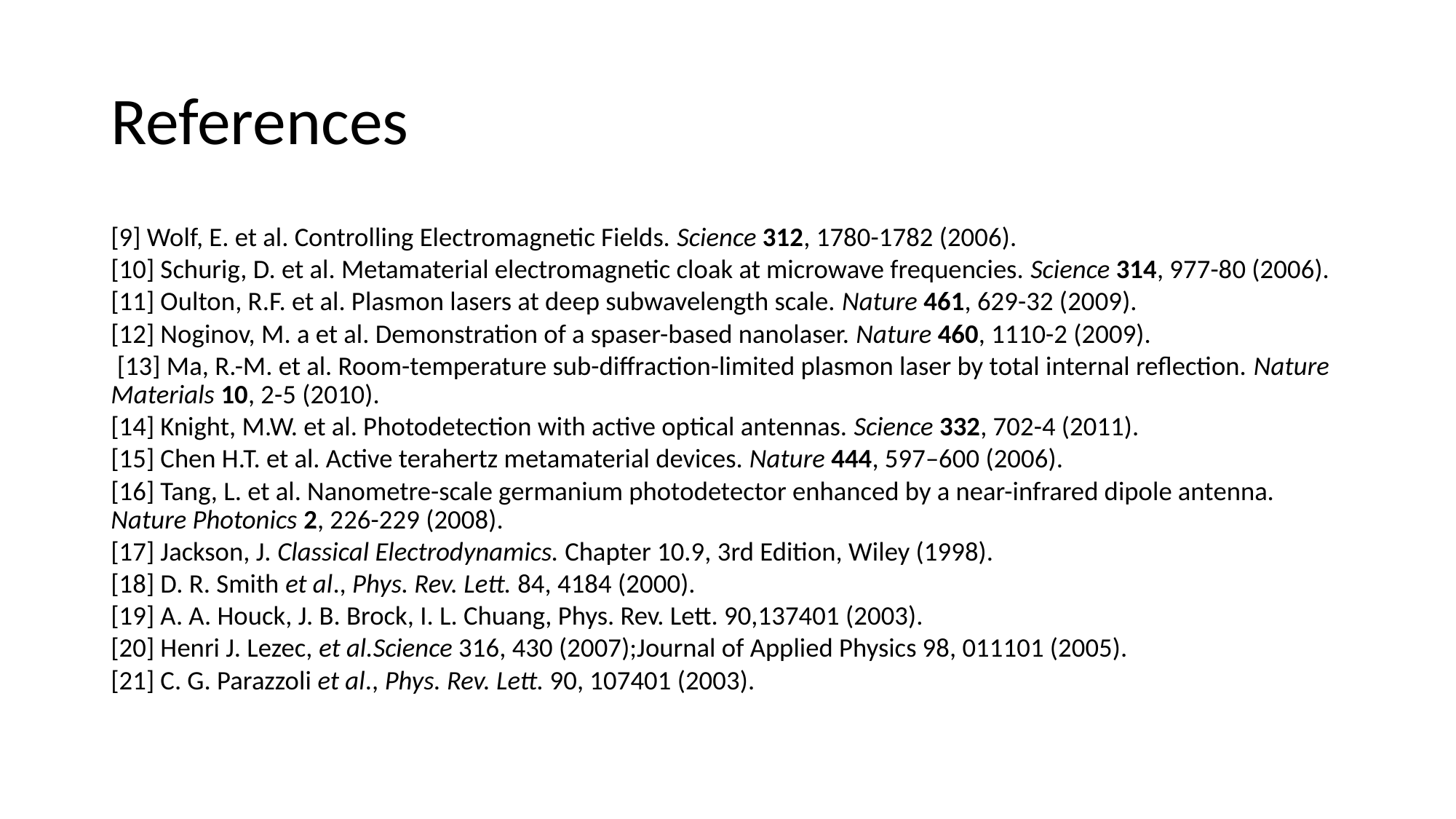

# References
[9] Wolf, E. et al. Controlling Electromagnetic Fields. Science 312, 1780-1782 (2006).
[10] Schurig, D. et al. Metamaterial electromagnetic cloak at microwave frequencies. Science 314, 977-80 (2006).
[11] Oulton, R.F. et al. Plasmon lasers at deep subwavelength scale. Nature 461, 629-32 (2009).
[12] Noginov, M. a et al. Demonstration of a spaser-based nanolaser. Nature 460, 1110-2 (2009).
 [13] Ma, R.-M. et al. Room-temperature sub-diffraction-limited plasmon laser by total internal reflection. Nature Materials 10, 2-5 (2010).
[14] Knight, M.W. et al. Photodetection with active optical antennas. Science 332, 702-4 (2011).
[15] Chen H.T. et al. Active terahertz metamaterial devices. Nature 444, 597–600 (2006).
[16] Tang, L. et al. Nanometre-scale germanium photodetector enhanced by a near-infrared dipole antenna. Nature Photonics 2, 226-229 (2008).
[17] Jackson, J. Classical Electrodynamics. Chapter 10.9, 3rd Edition, Wiley (1998).
[18] D. R. Smith et al., Phys. Rev. Lett. 84, 4184 (2000).
[19] A. A. Houck, J. B. Brock, I. L. Chuang, Phys. Rev. Lett. 90,137401 (2003).
[20] Henri J. Lezec, et al.Science 316, 430 (2007);Journal of Applied Physics 98, 011101 (2005).
[21] C. G. Parazzoli et al., Phys. Rev. Lett. 90, 107401 (2003).